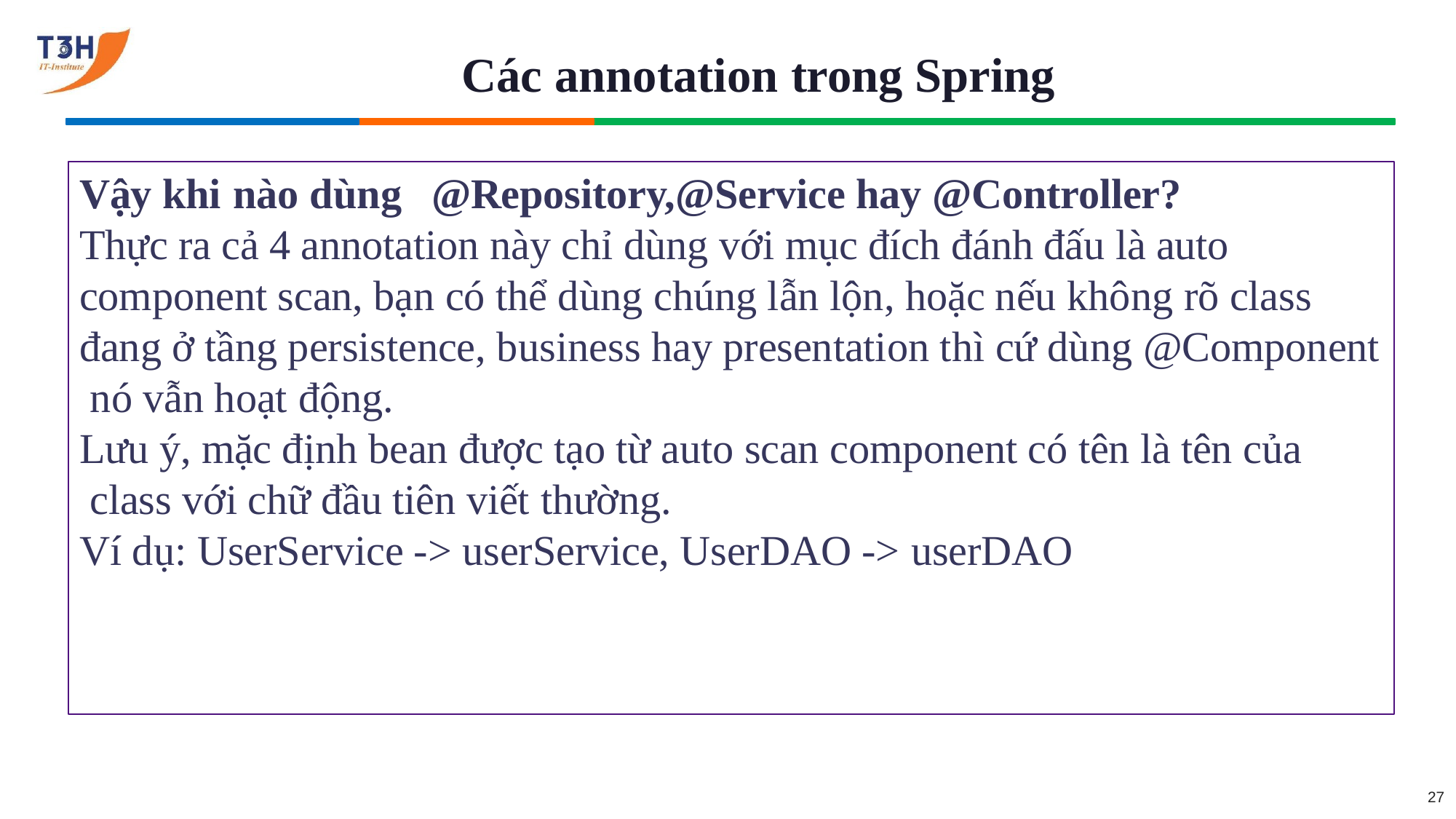

# Các annotation trong Spring

Vậy khi nào dùng	@Repository,@Service hay @Controller?
Thực ra cả 4 annotation này chỉ dùng với mục đích đánh đấu là auto  component scan, bạn có thể dùng chúng lẫn lộn, hoặc nếu không rõ class  đang ở tầng persistence, business hay presentation thì cứ dùng @Component  nó vẫn hoạt động.
Lưu ý, mặc định bean được tạo từ auto scan component có tên là tên của  class với chữ đầu tiên viết thường.
Ví dụ: UserService -> userService, UserDAO -> userDAO
27